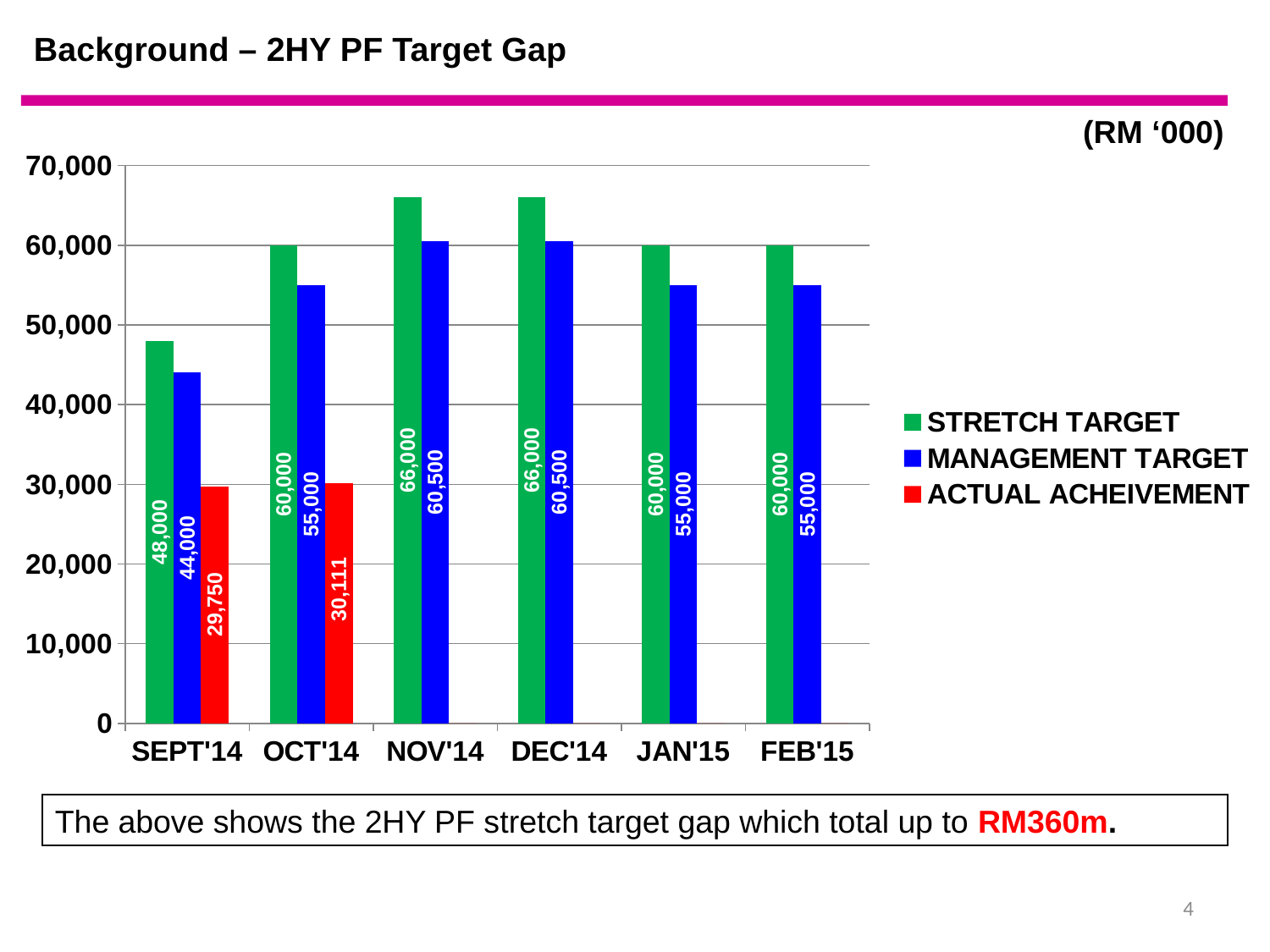

# Background – 2HY PF Target Gap

(RM ‘000)

### Chart

| Category | STRETCH TARGET | MANAGEMENT TARGET | ACTUAL ACHEIVEMENT |
|---|---|---|---|
| SEPT'14 | 48000.0 | 44000.0 | 29750.0 |
| OCT'14 | 60000.0 | 55000.00000000001 | 30111.0 |
| NOV'14 | 66000.0 | 60500.00000000001 | 0.0 |
| DEC'14 | 66000.0 | 60500.00000000001 | 0.0 |
| JAN'15 | 60000.0 | 55000.00000000001 | 0.0 |
| FEB'15 | 60000.0 | 55000.00000000001 | 0.0 |
The above shows the 2HY PF stretch target gap which total up to RM360m.
4